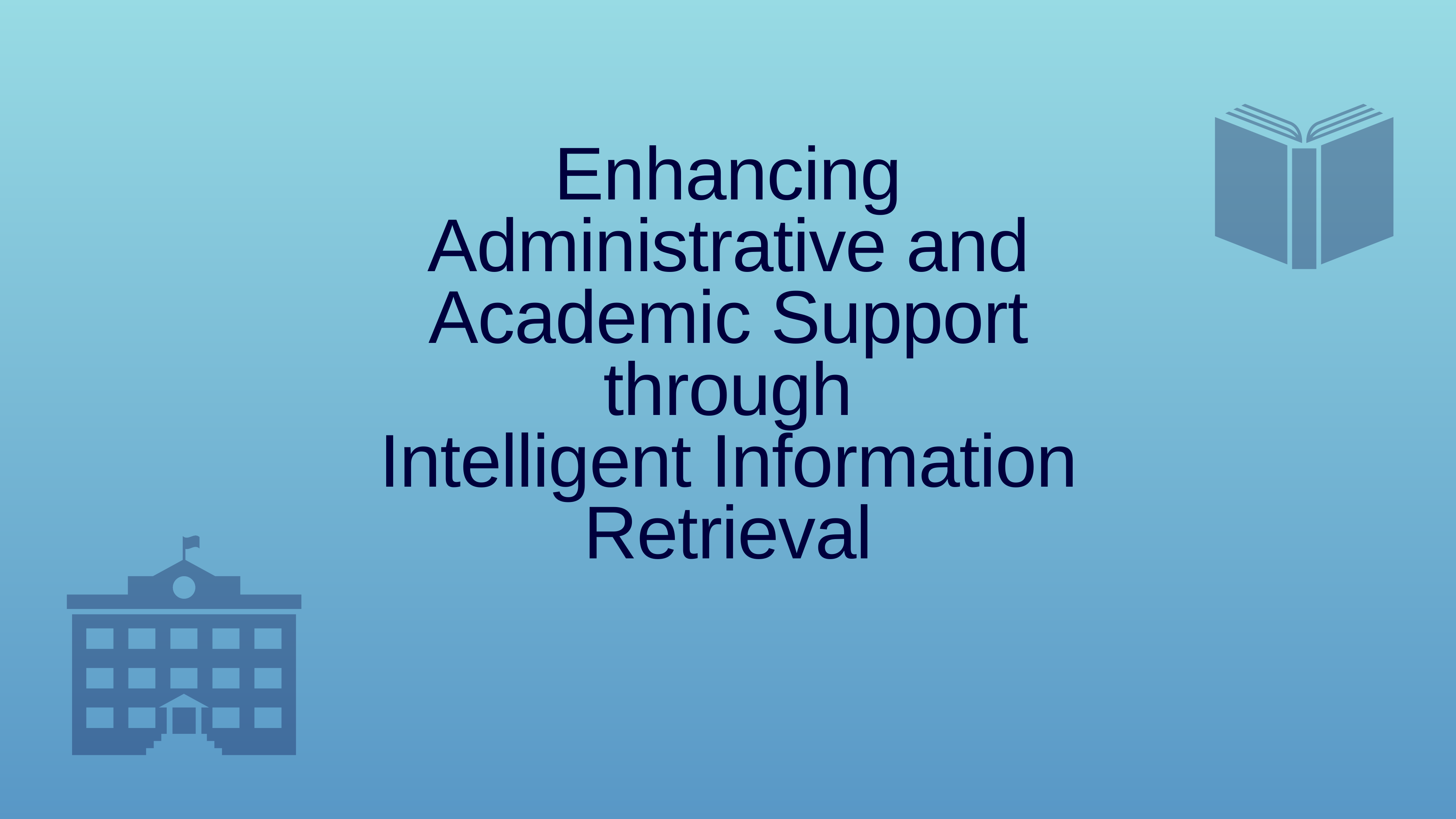

Enhancing
Administrative and Academic Support through
Intelligent Information Retrieval

5